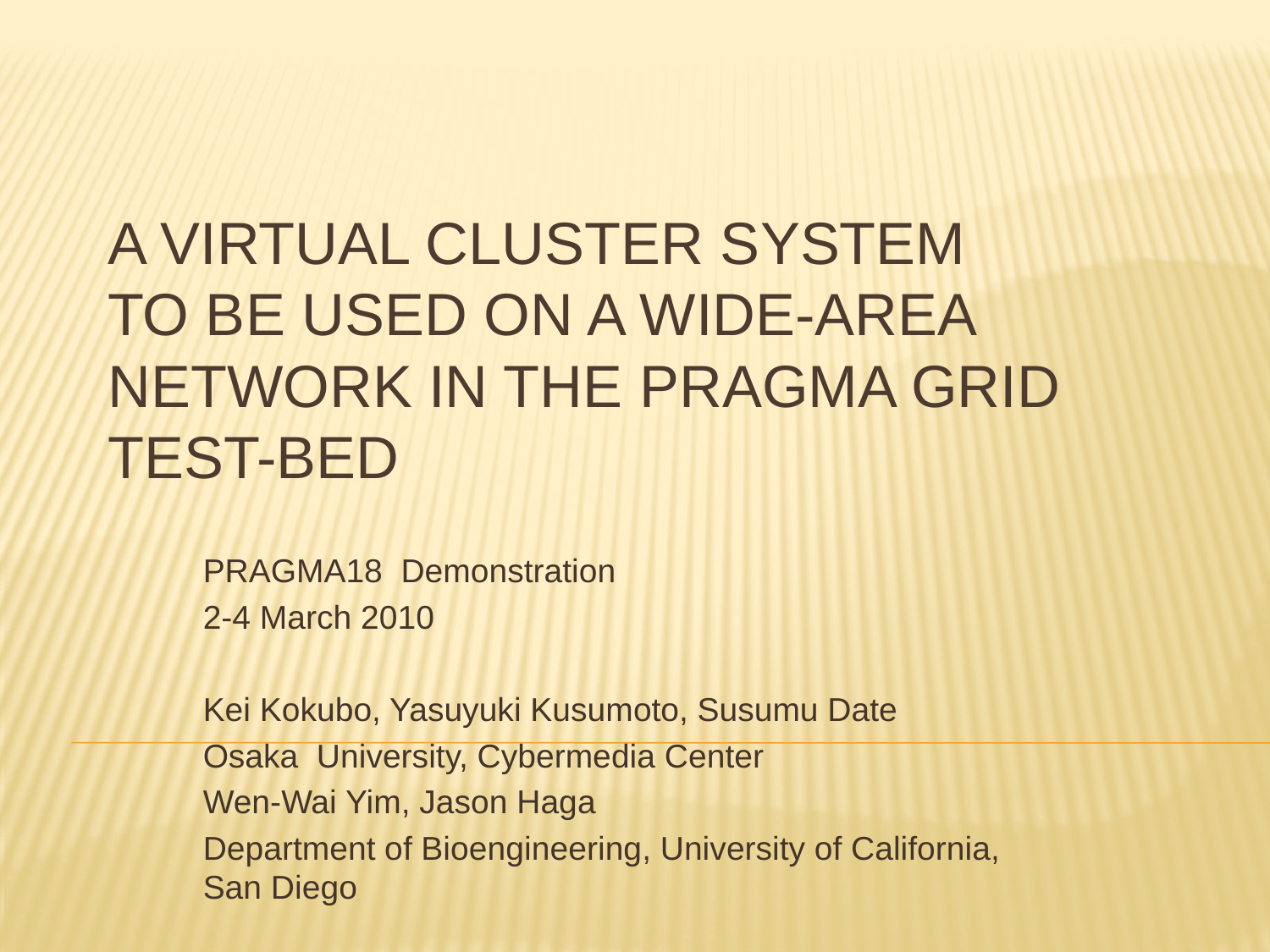

# A Virtual Cluster System to be Used on a Wide-area Network in the PRAGMA Grid Test-bed
PRAGMA18  Demonstration
2-4 March 2010

Kei Kokubo, Yasuyuki Kusumoto, Susumu Date
Osaka  University, Cybermedia Center
Wen-Wai Yim, Jason Haga
Department of Bioengineering, University of California, San Diego